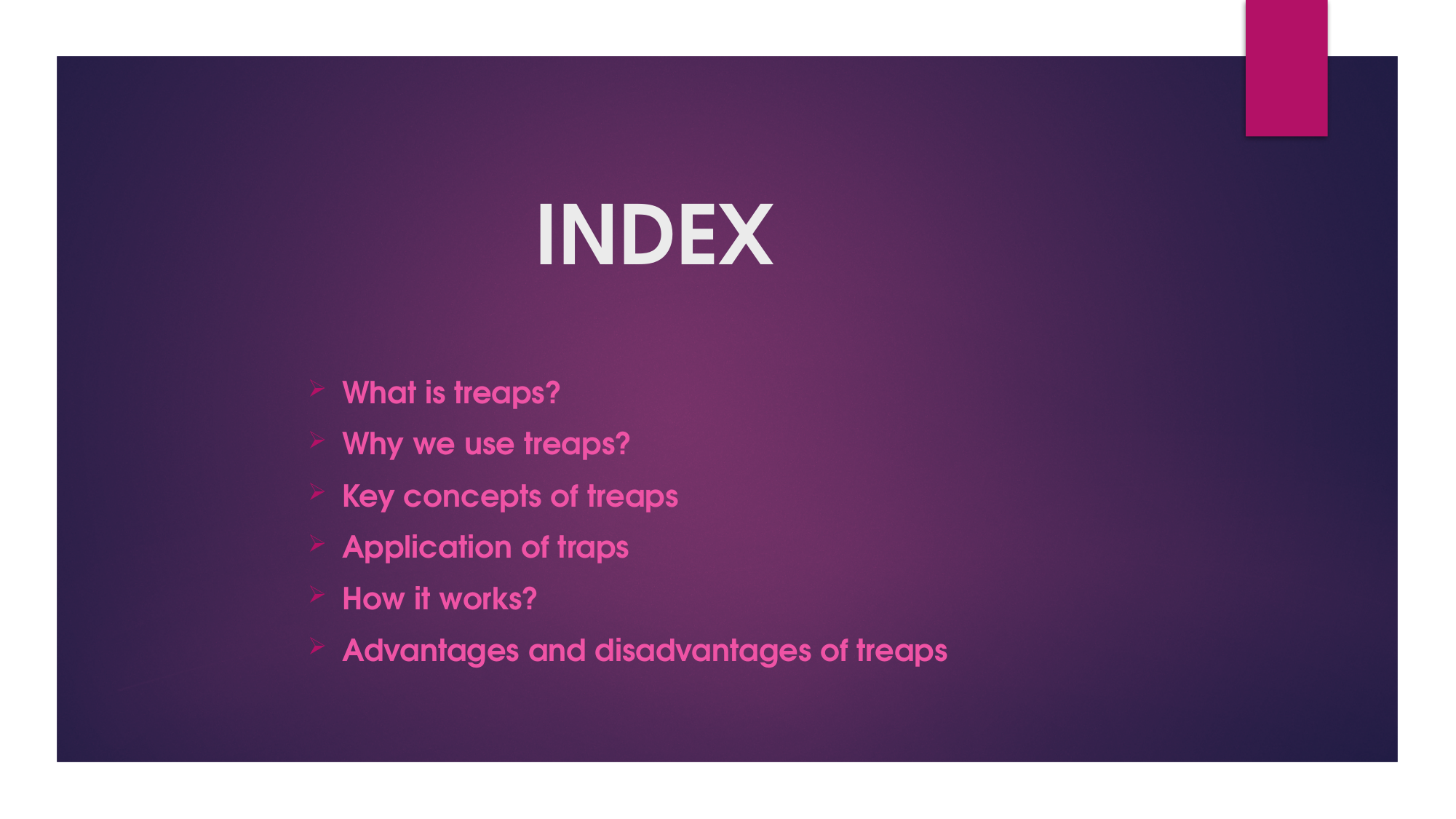

# INDEX
What is treaps?
Why we use treaps?
Key concepts of treaps
Application of traps
How it works?
Advantages and disadvantages of treaps